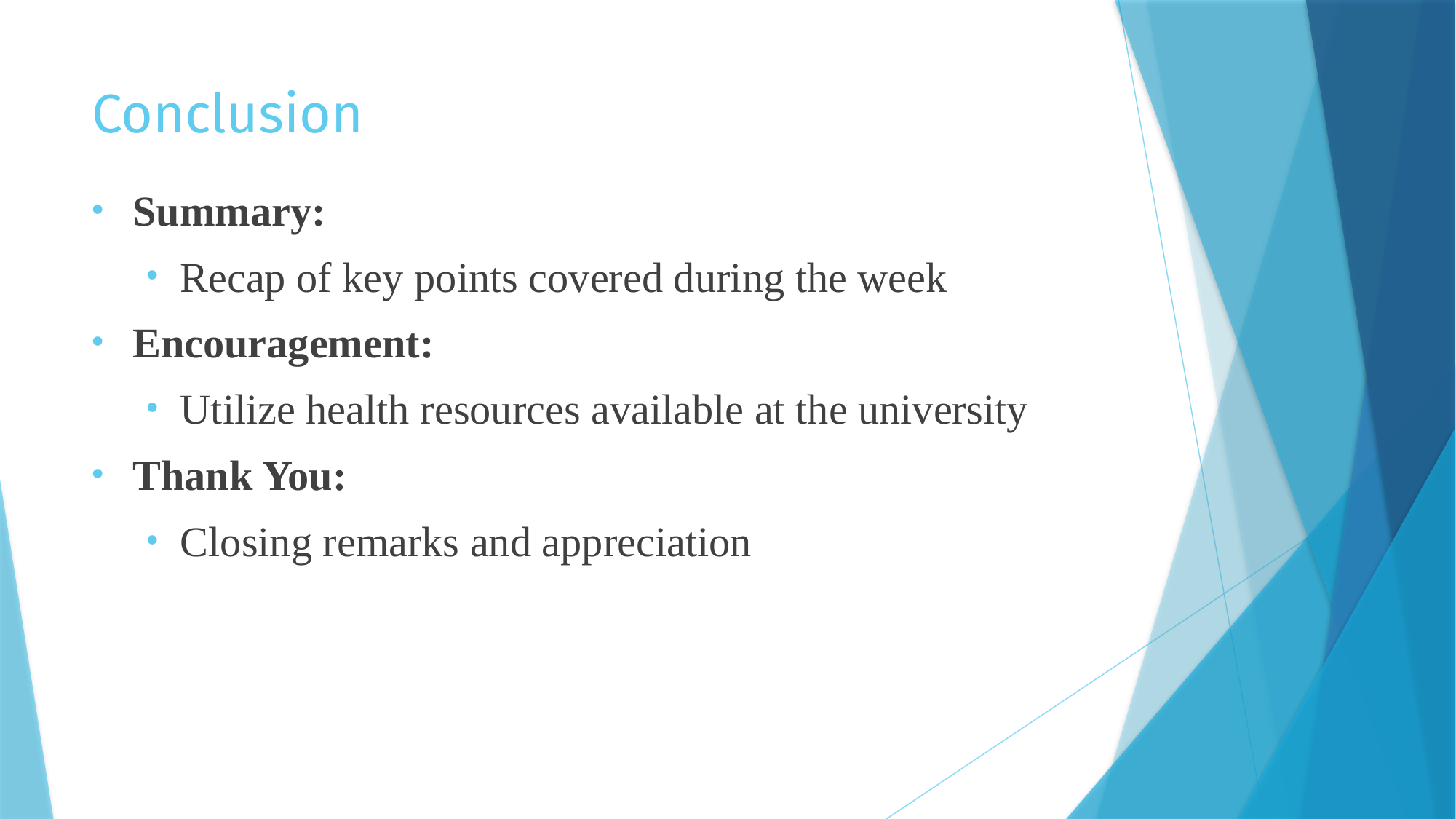

# Conclusion
Summary:
Recap of key points covered during the week
Encouragement:
Utilize health resources available at the university
Thank You:
Closing remarks and appreciation